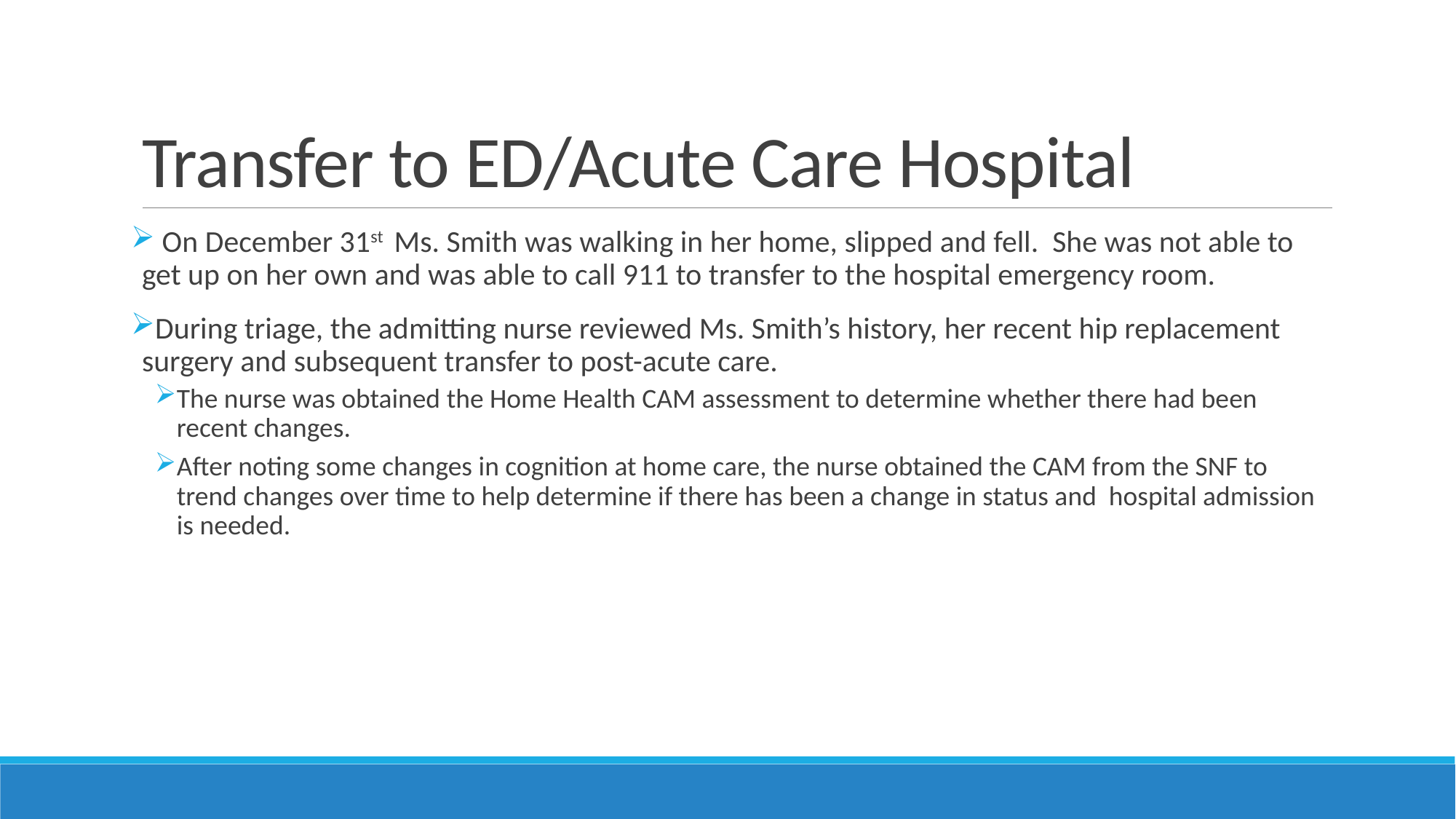

# Transfer to ED/Acute Care Hospital
 On December 31st  Ms. Smith was walking in her home, slipped and fell.  She was not able to get up on her own and was able to call 911 to transfer to the hospital emergency room.
During triage, the admitting nurse reviewed Ms. Smith’s history, her recent hip replacement surgery and subsequent transfer to post-acute care.
The nurse was obtained the Home Health CAM assessment to determine whether there had been recent changes.
After noting some changes in cognition at home care, the nurse obtained the CAM from the SNF to trend changes over time to help determine if there has been a change in status and  hospital admission is needed.